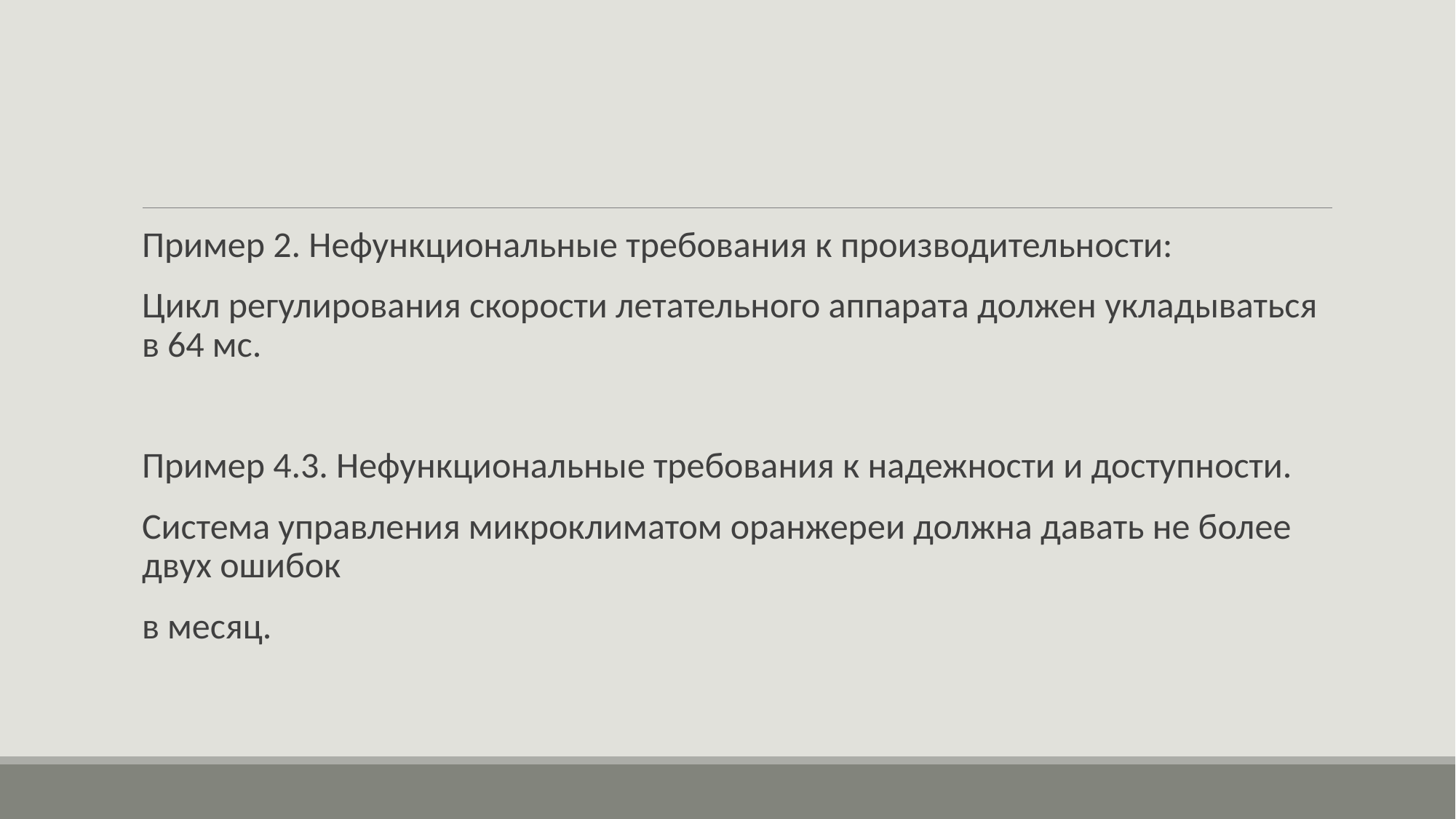

#
Пример 2. Нефункциональные требования к производительности:
Цикл регулирования скорости летательного аппарата должен укладываться в 64 мс.

Пример 4.3. Нефункциональные требования к надежности и доступности.
Система управления микроклиматом оранжереи должна давать не более двух ошибок
в месяц.